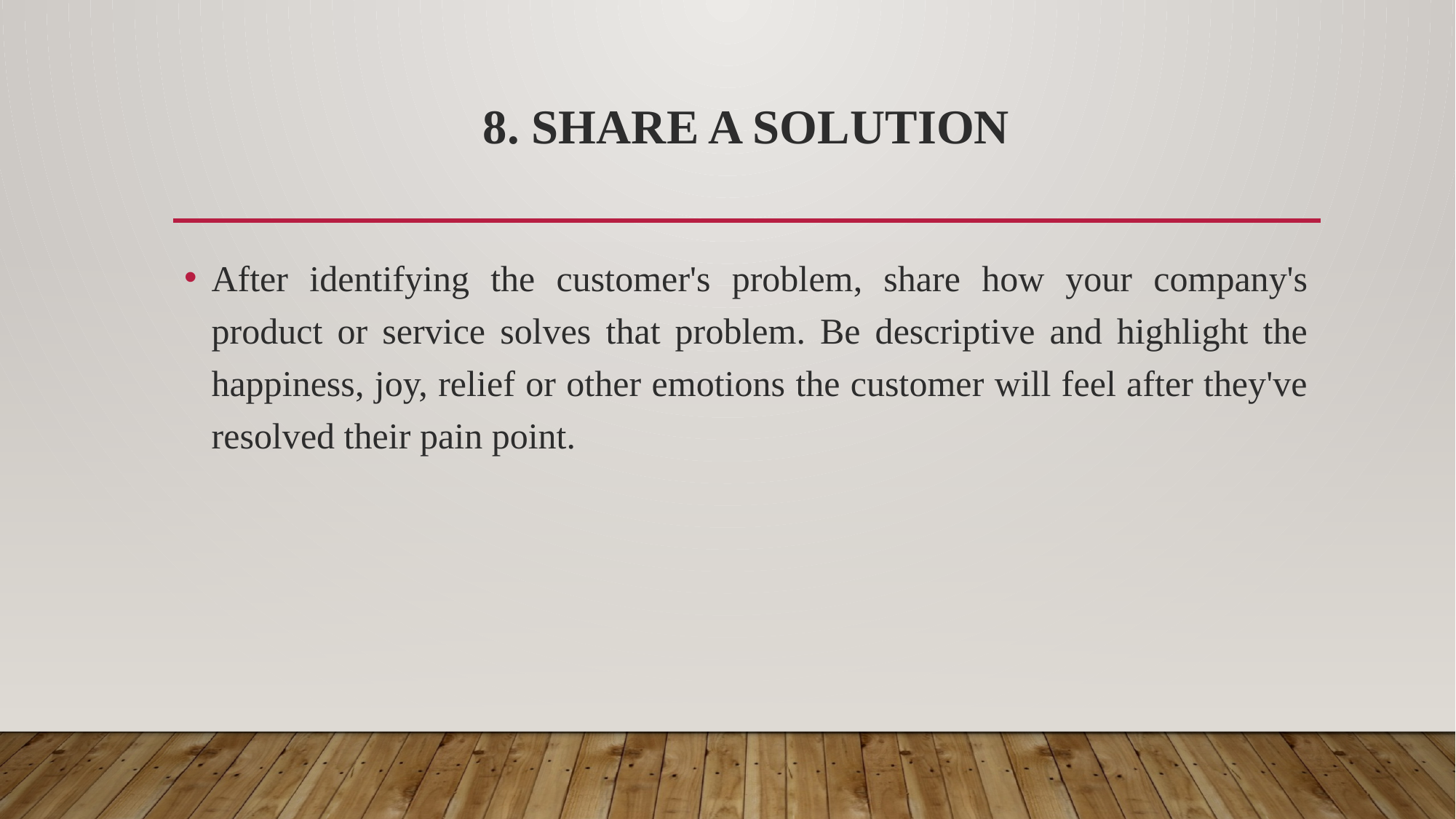

# 8. Share a solution
After identifying the customer's problem, share how your company's product or service solves that problem. Be descriptive and highlight the happiness, joy, relief or other emotions the customer will feel after they've resolved their pain point.